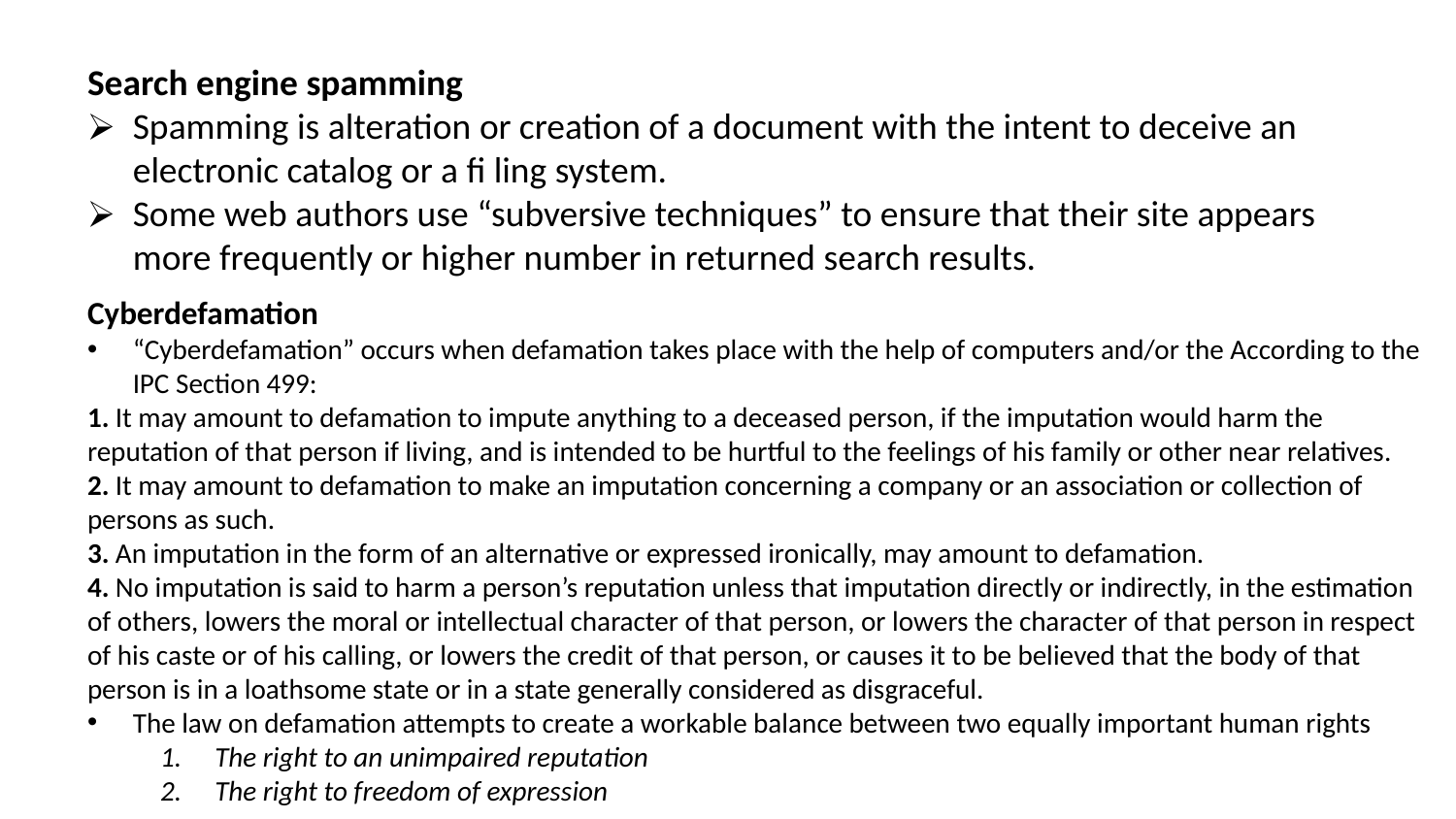

Search engine spamming
Spamming is alteration or creation of a document with the intent to deceive an electronic catalog or a fi ling system.
Some web authors use “subversive techniques” to ensure that their site appears more frequently or higher number in returned search results.
Cyberdefamation
“Cyberdefamation” occurs when defamation takes place with the help of computers and/or the According to the IPC Section 499:
1. It may amount to defamation to impute anything to a deceased person, if the imputation would harm the reputation of that person if living, and is intended to be hurtful to the feelings of his family or other near relatives.
2. It may amount to defamation to make an imputation concerning a company or an association or collection of persons as such.
3. An imputation in the form of an alternative or expressed ironically, may amount to defamation.
4. No imputation is said to harm a person’s reputation unless that imputation directly or indirectly, in the estimation of others, lowers the moral or intellectual character of that person, or lowers the character of that person in respect of his caste or of his calling, or lowers the credit of that person, or causes it to be believed that the body of that person is in a loathsome state or in a state generally considered as disgraceful.
The law on defamation attempts to create a workable balance between two equally important human rights
The right to an unimpaired reputation
The right to freedom of expression